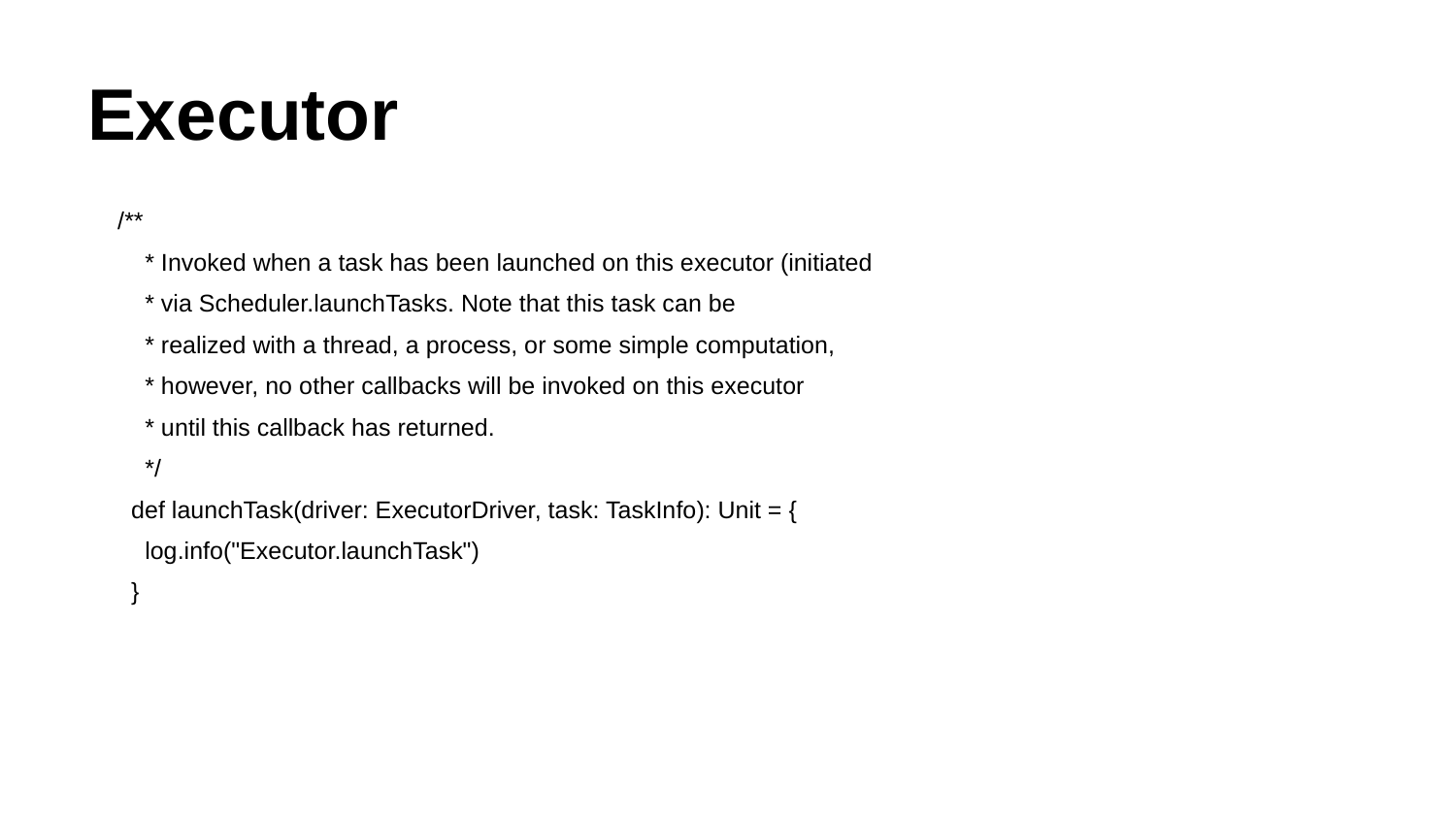

# Executor
/**
    * Invoked when a task has been launched on this executor (initiated
    * via Scheduler.launchTasks. Note that this task can be
    * realized with a thread, a process, or some simple computation,
    * however, no other callbacks will be invoked on this executor
    * until this callback has returned.
    */
  def launchTask(driver: ExecutorDriver, task: TaskInfo): Unit = {
    log.info("Executor.launchTask")
  }